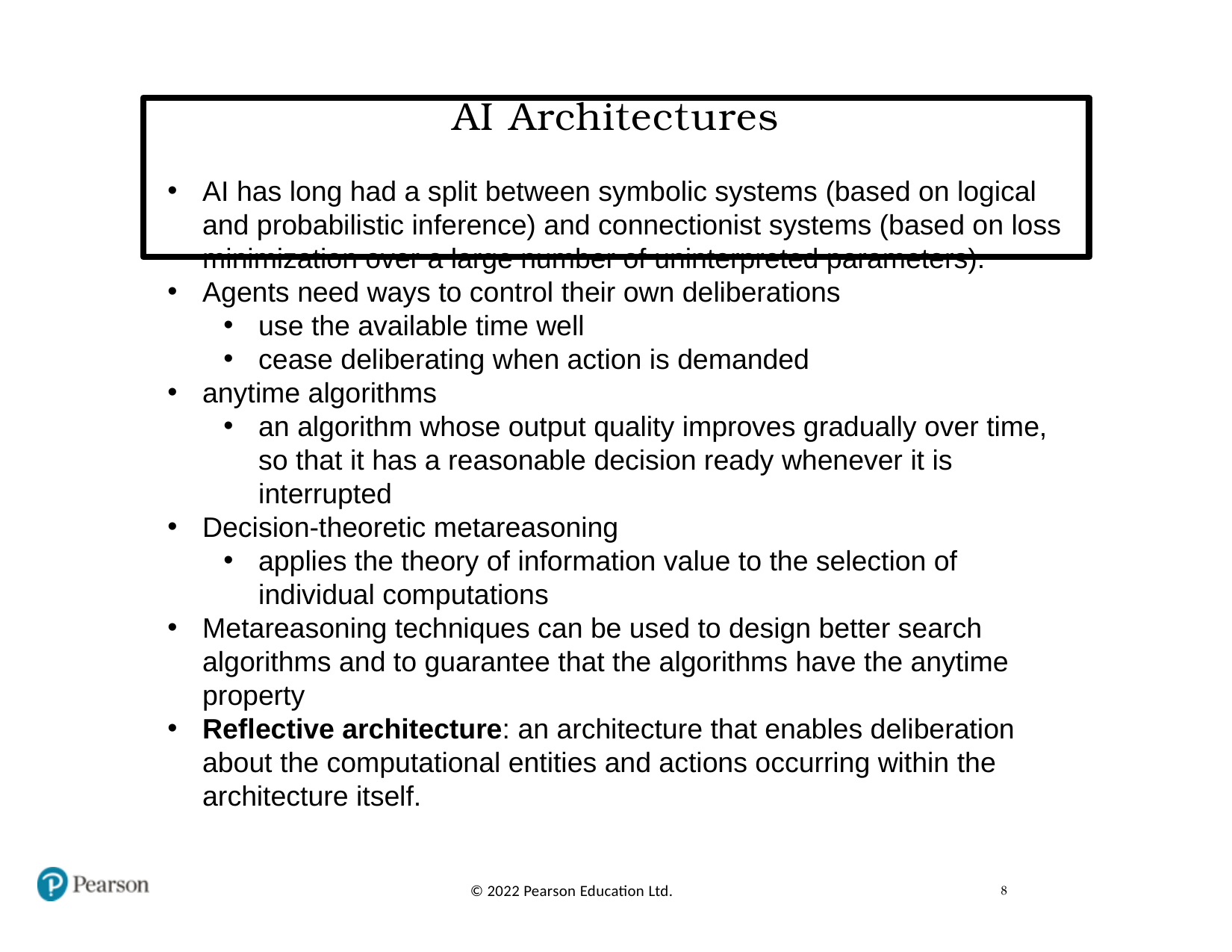

# AI Architectures
AI has long had a split between symbolic systems (based on logical and probabilistic inference) and connectionist systems (based on loss minimization over a large number of uninterpreted parameters).
Agents need ways to control their own deliberations
use the available time well
cease deliberating when action is demanded
anytime algorithms
an algorithm whose output quality improves gradually over time, so that it has a reasonable decision ready whenever it is interrupted
Decision-theoretic metareasoning
applies the theory of information value to the selection of individual computations
Metareasoning techniques can be used to design better search algorithms and to guarantee that the algorithms have the anytime property
Reflective architecture: an architecture that enables deliberation about the computational entities and actions occurring within the architecture itself.

8